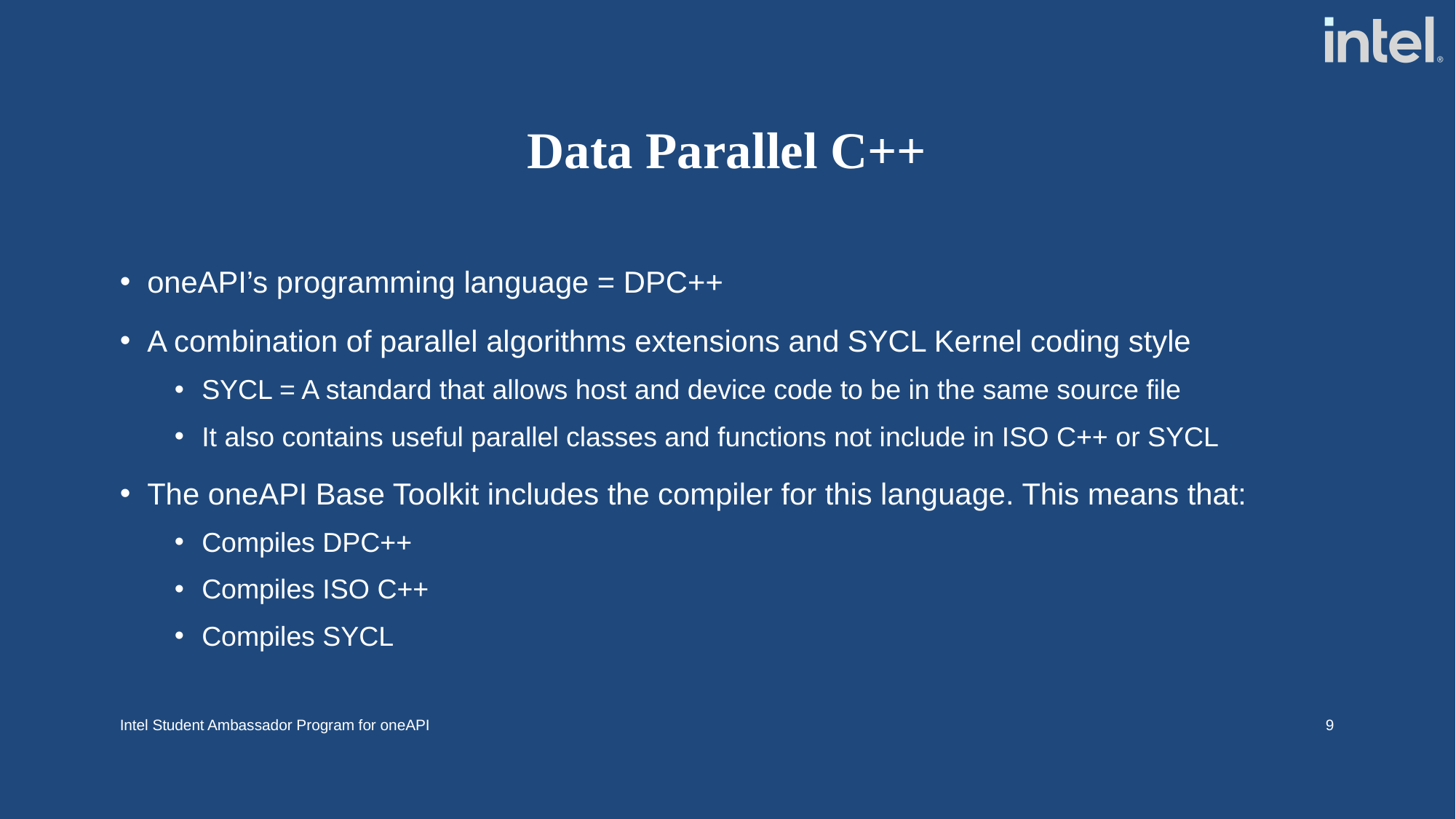

# Data Parallel C++
oneAPI’s programming language = DPC++
A combination of parallel algorithms extensions and SYCL Kernel coding style
SYCL = A standard that allows host and device code to be in the same source file
It also contains useful parallel classes and functions not include in ISO C++ or SYCL
The oneAPI Base Toolkit includes the compiler for this language. This means that:
Compiles DPC++
Compiles ISO C++
Compiles SYCL

Intel Student Ambassador Program for oneAPI
9